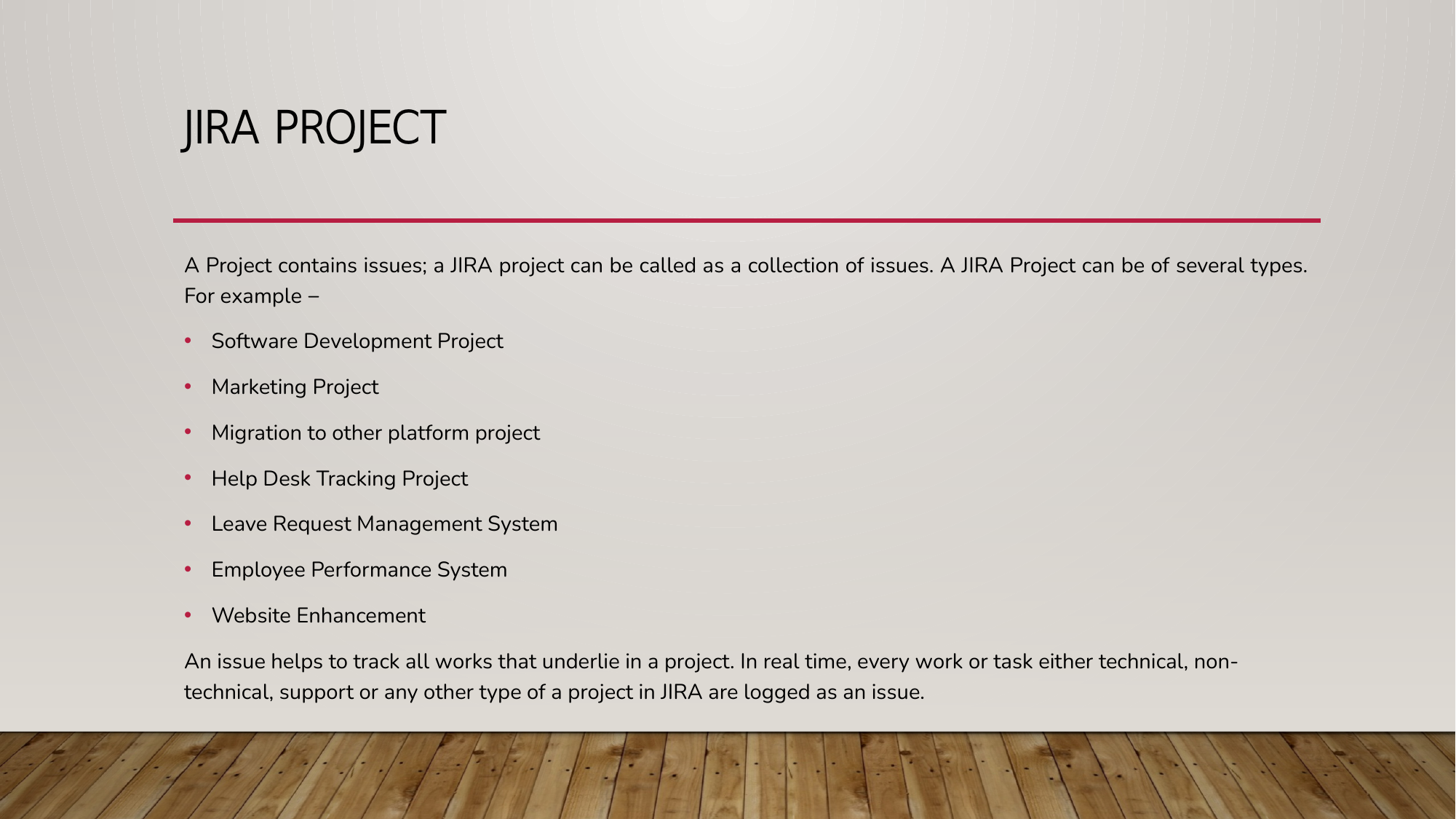

# JIRA PROJECT
A Project contains issues; a JIRA project can be called as a collection of issues. A JIRA Project can be of several types. For example −
Software Development Project
Marketing Project
Migration to other platform project
Help Desk Tracking Project
Leave Request Management System
Employee Performance System
Website Enhancement
An issue helps to track all works that underlie in a project. In real time, every work or task either technical, non-technical, support or any other type of a project in JIRA are logged as an issue.